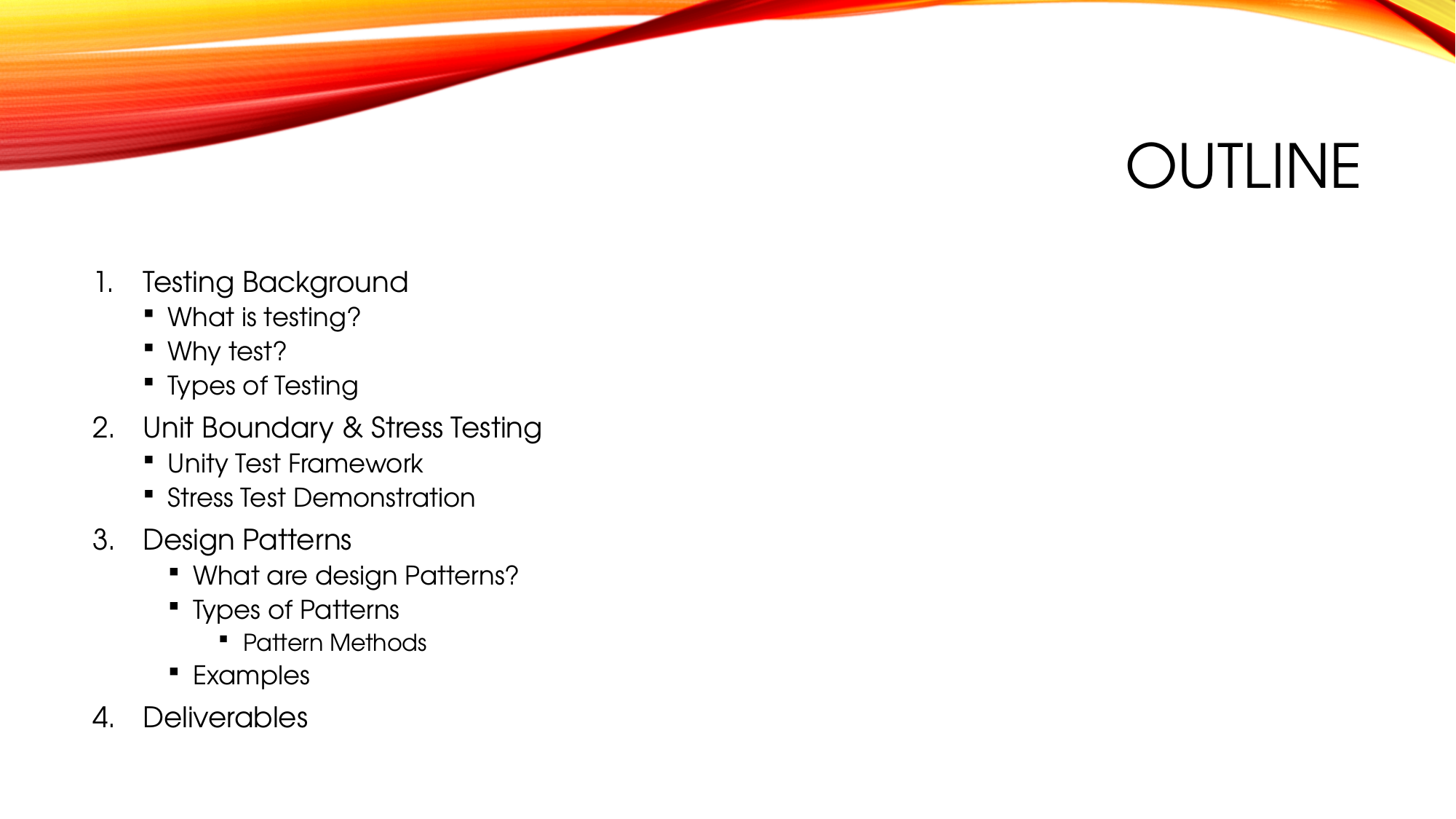

# Outline
Testing Background
What is testing?
Why test?
Types of Testing
Unit Boundary & Stress Testing
Unity Test Framework
Stress Test Demonstration
Design Patterns
What are design Patterns?
Types of Patterns
Pattern Methods
Examples
Deliverables